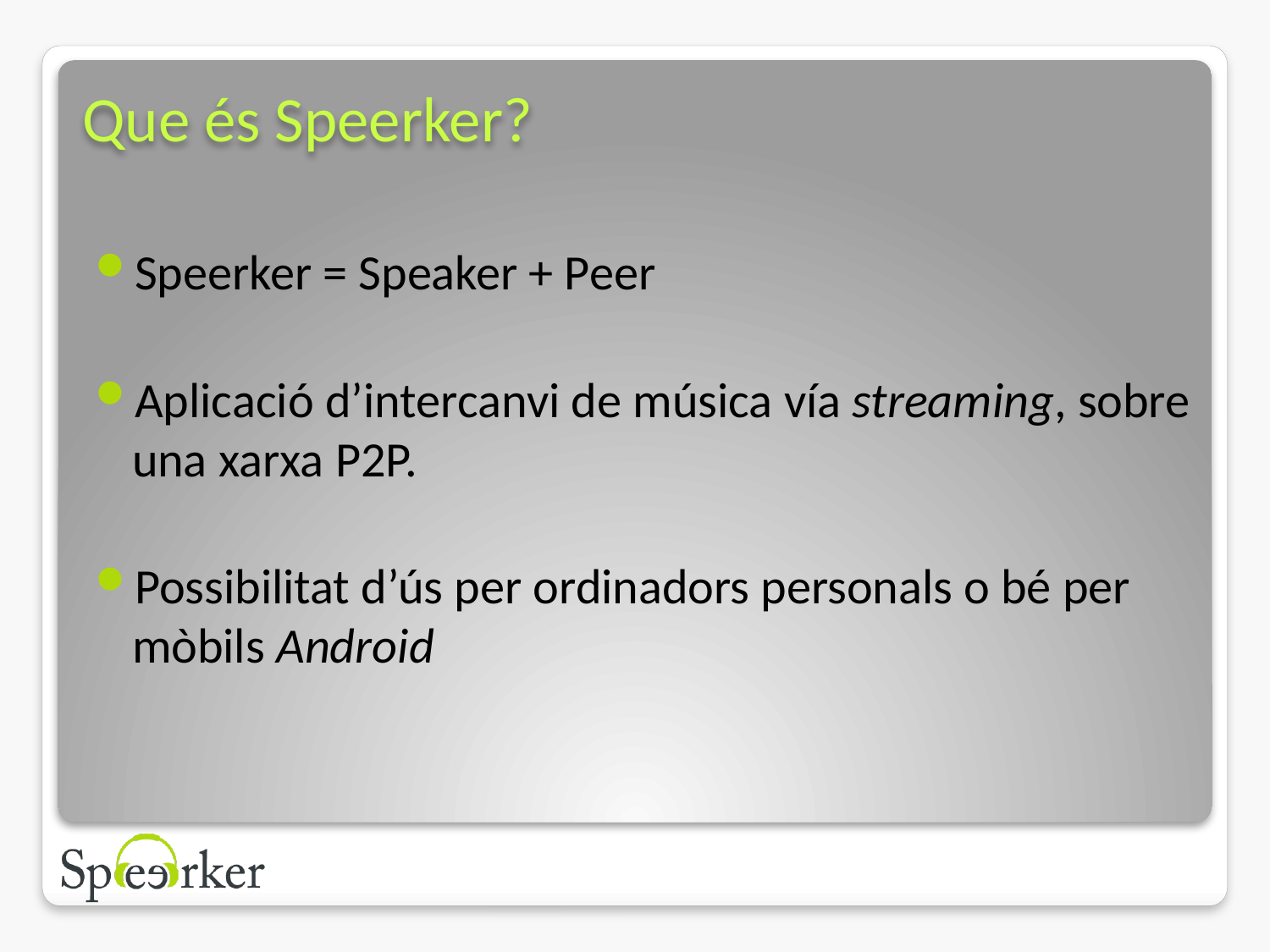

# Que és Speerker?
Speerker = Speaker + Peer

Aplicació d’intercanvi de música vía streaming, sobre una xarxa P2P.

Possibilitat d’ús per ordinadors personals o bé per mòbils Android